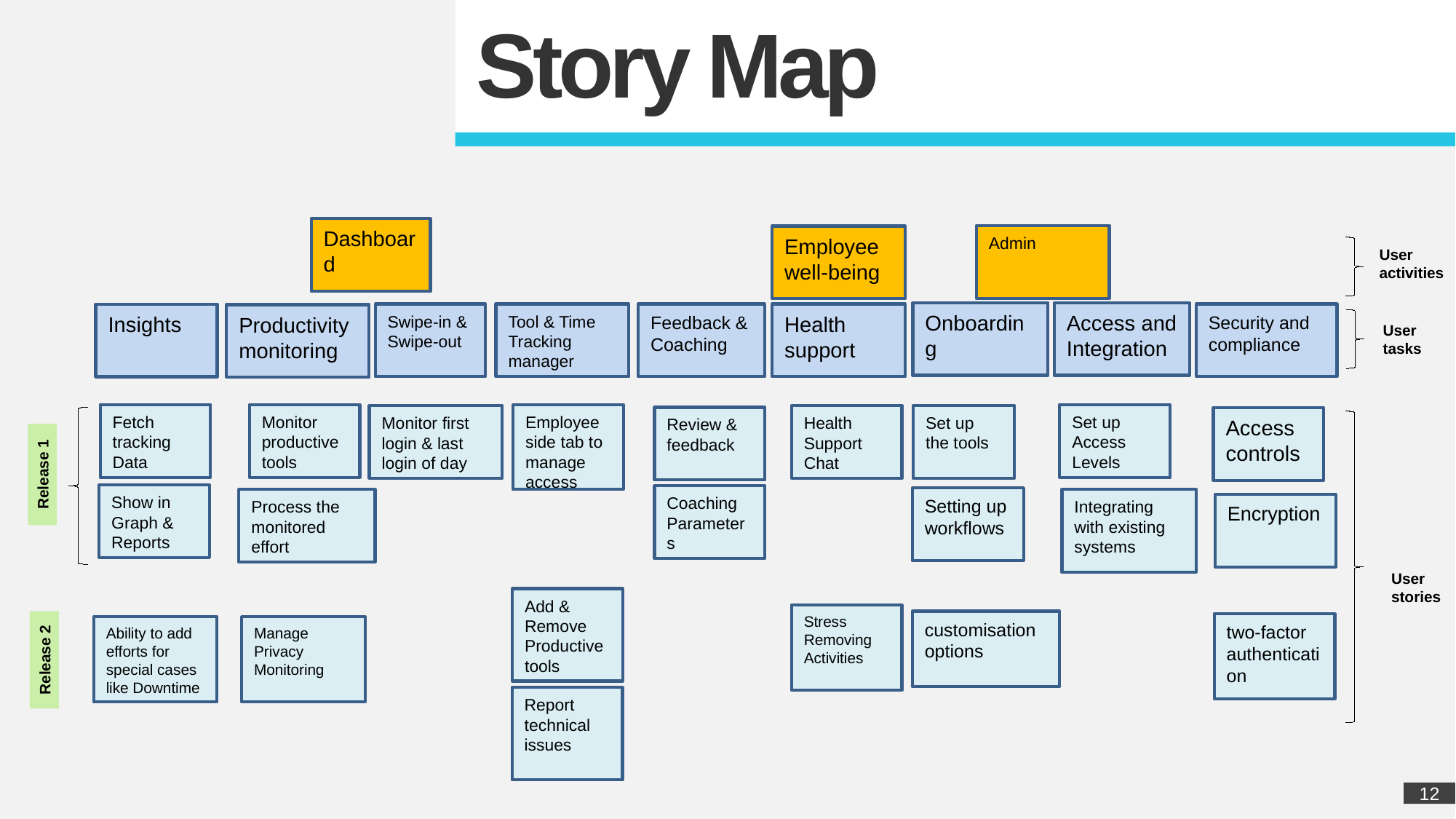

Story Map

Dashboard

Admin

Employee well-being

User
activities

Onboarding

Access and Integration

Swipe-in & Swipe-out

Tool & Time Tracking manager

Feedback & Coaching

Health support

Security and compliance

Insights

Productivity monitoring

User
tasks

Fetch tracking Data

Monitor productive tools

Employee side tab to manage access

Set up Access Levels

Monitor first login & last login of day

Health Support Chat

Set up the tools

Review & feedback

Access controls

Release 1

Show in Graph & Reports

Coaching Parameters

Setting up workflows

Integrating with existing systems

Process the monitored effort

Encryption
User
stories

Add & Remove Productive tools

Stress Removing Activities

customisation options

two-factor authentication

Ability to add efforts for special cases like Downtime

Manage Privacy Monitoring
Release 2

Report technical issues
12